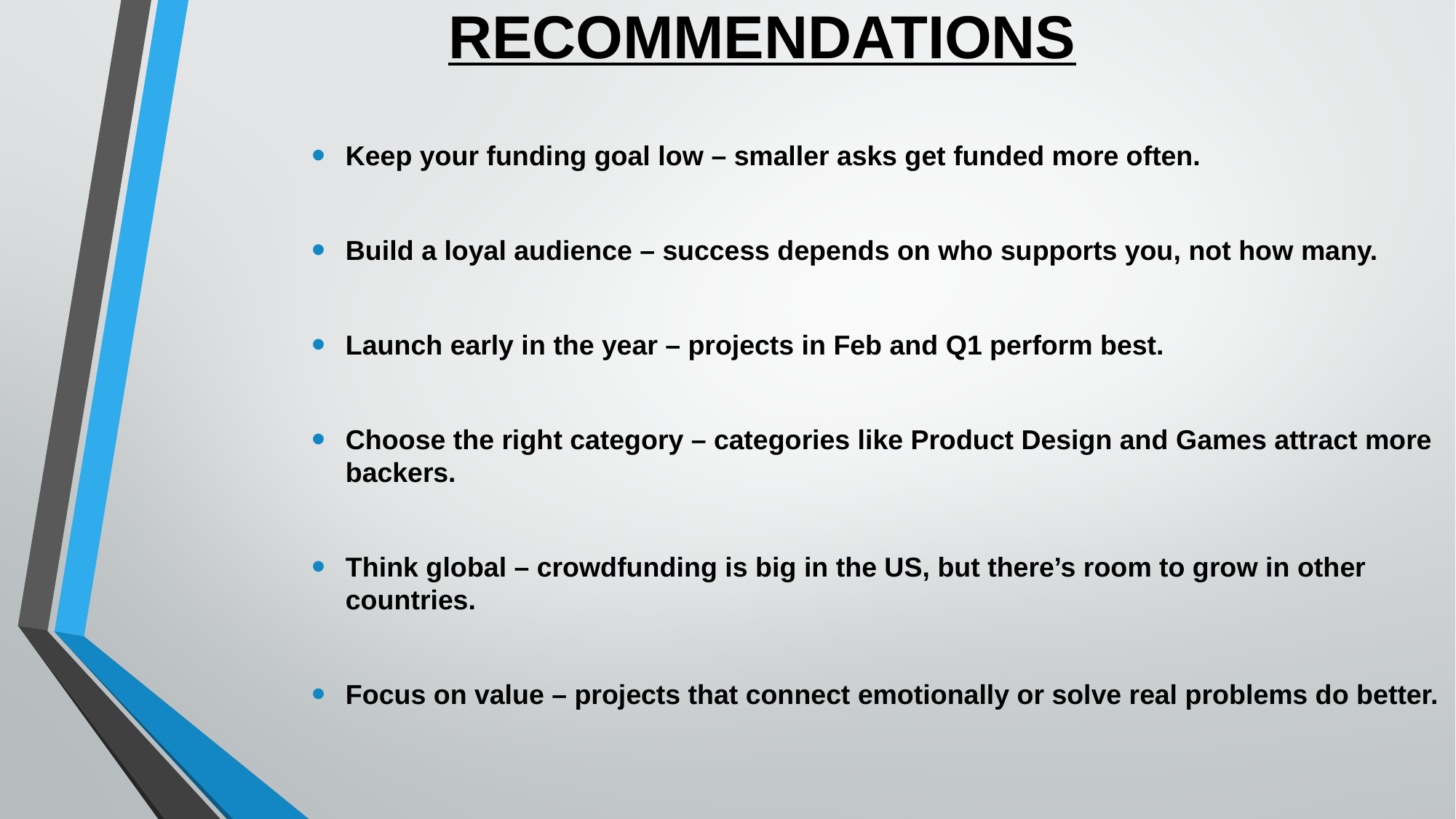

# RECOMMENDATIONS

Keep your funding goal low – smaller asks get funded more often.

Build a loyal audience – success depends on who supports you, not how many.

Launch early in the year – projects in Feb and Q1 perform best.

Choose the right category – categories like Product Design and Games attract more backers.

Think global – crowdfunding is big in the US, but there’s room to grow in other countries.

Focus on value – projects that connect emotionally or solve real problems do better.